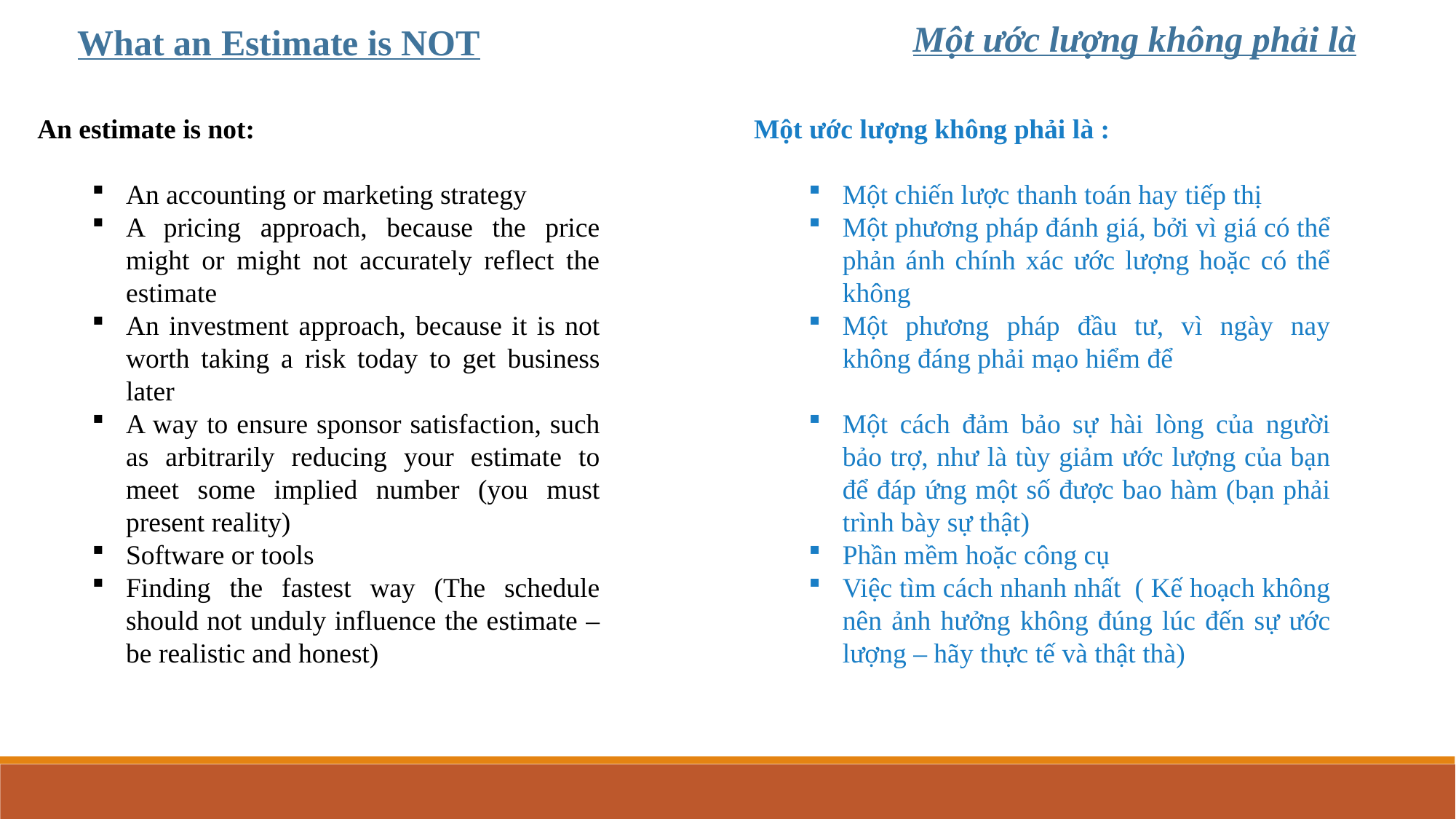

Một ước lượng không phải là
What an Estimate is NOT
An estimate is not:

An accounting or marketing strategy
A pricing approach, because the price might or might not accurately reflect the estimate
An investment approach, because it is not worth taking a risk today to get business later
A way to ensure sponsor satisfaction, such as arbitrarily reducing your estimate to meet some implied number (you must present reality)
Software or tools
Finding the fastest way (The schedule should not unduly influence the estimate – be realistic and honest)

Một ước lượng không phải là :

Một chiến lược thanh toán hay tiếp thị
Một phương pháp đánh giá, bởi vì giá có thể phản ánh chính xác ước lượng hoặc có thể không
Một phương pháp đầu tư, vì ngày nay không đáng phải mạo hiểm để

Một cách đảm bảo sự hài lòng của người bảo trợ, như là tùy giảm ước lượng của bạn để đáp ứng một số được bao hàm (bạn phải trình bày sự thật)
Phần mềm hoặc công cụ
Việc tìm cách nhanh nhất  ( Kế hoạch không nên ảnh hưởng không đúng lúc đến sự ước lượng – hãy thực tế và thật thà)